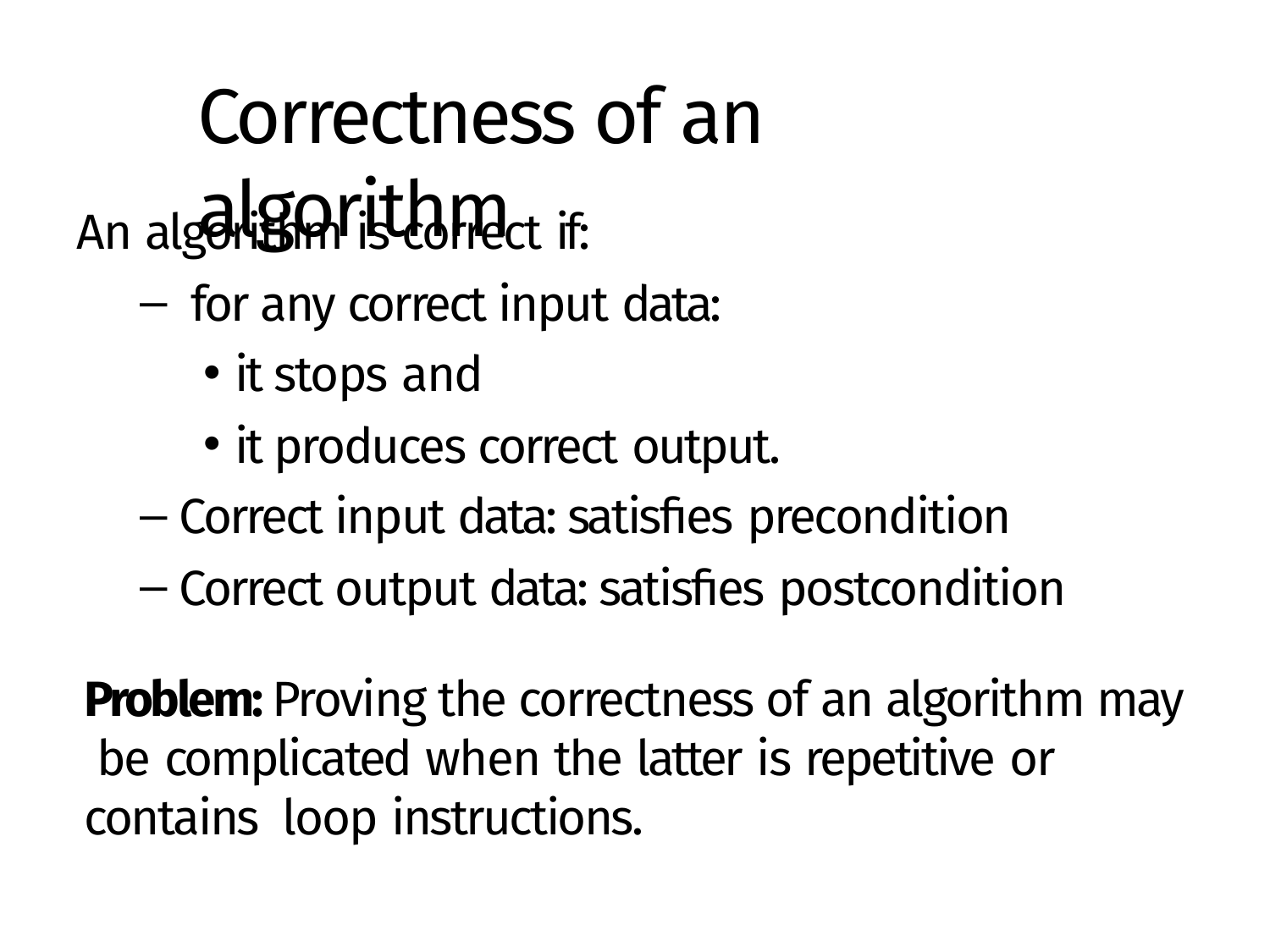

# Correctness of an algorithm
An algorithm is correct if:
for any correct input data:
it stops and
it produces correct output.
Correct input data: satisfies precondition
Correct output data: satisfies postcondition
Problem: Proving the correctness of an algorithm may  be complicated when the latter is repetitive or contains  loop instructions.